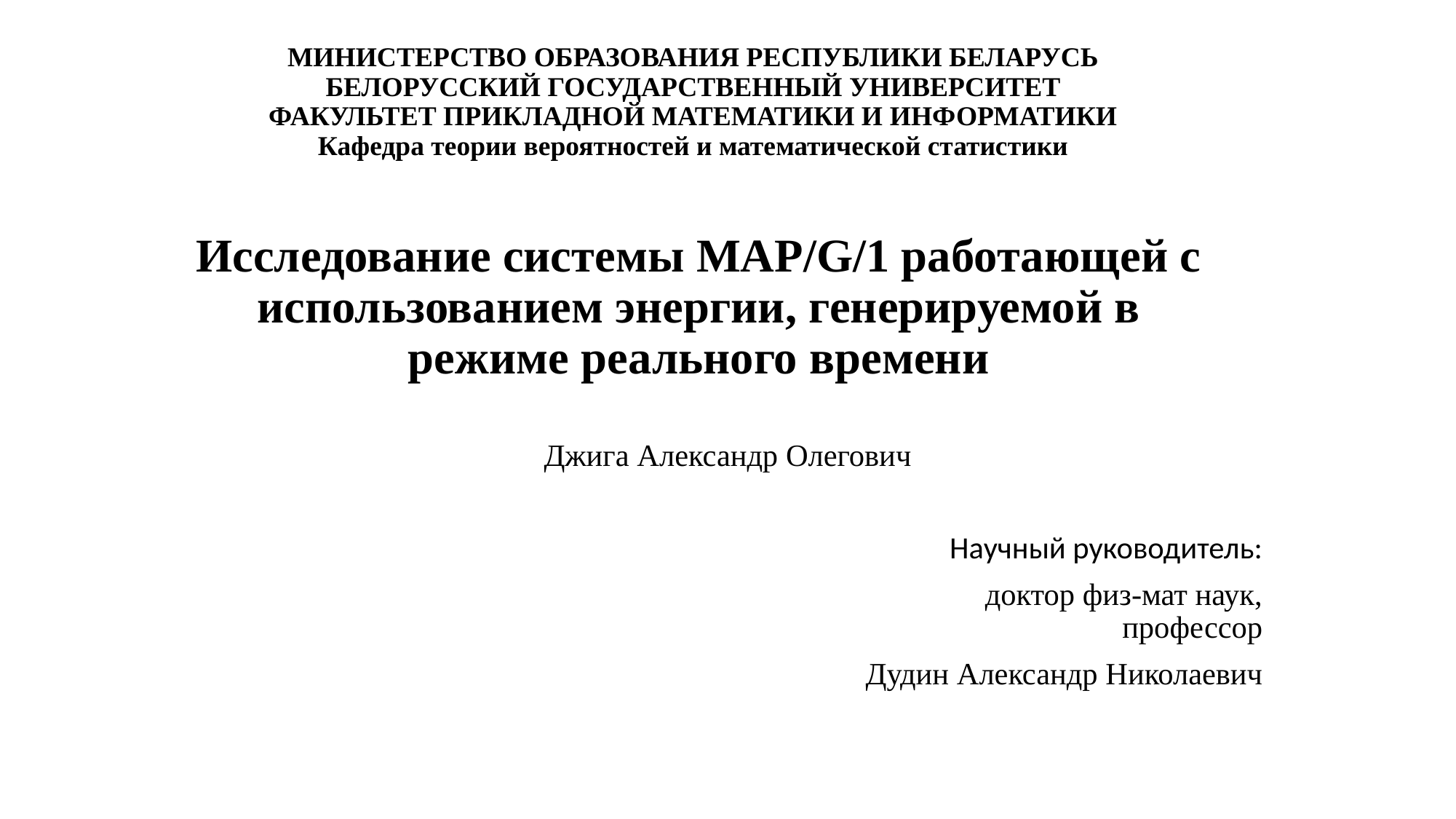

МИНИСТЕРСТВО ОБРАЗОВАНИЯ РЕСПУБЛИКИ БЕЛАРУСЬ
БЕЛОРУССКИЙ ГОСУДАРСТВЕННЫЙ УНИВЕРСИТЕТ
ФАКУЛЬТЕТ ПРИКЛАДНОЙ МАТЕМАТИКИ И ИНФОРМАТИКИ
Кафедра теории вероятностей и математической статистики
# Исследование системы MAP/G/1 работающей с использованием энергии, генерируемой в режиме реального времени
Джига Александр Олегович

Научный руководитель:
доктор физ-мат наук,
профессор
Дудин Александр Николаевич